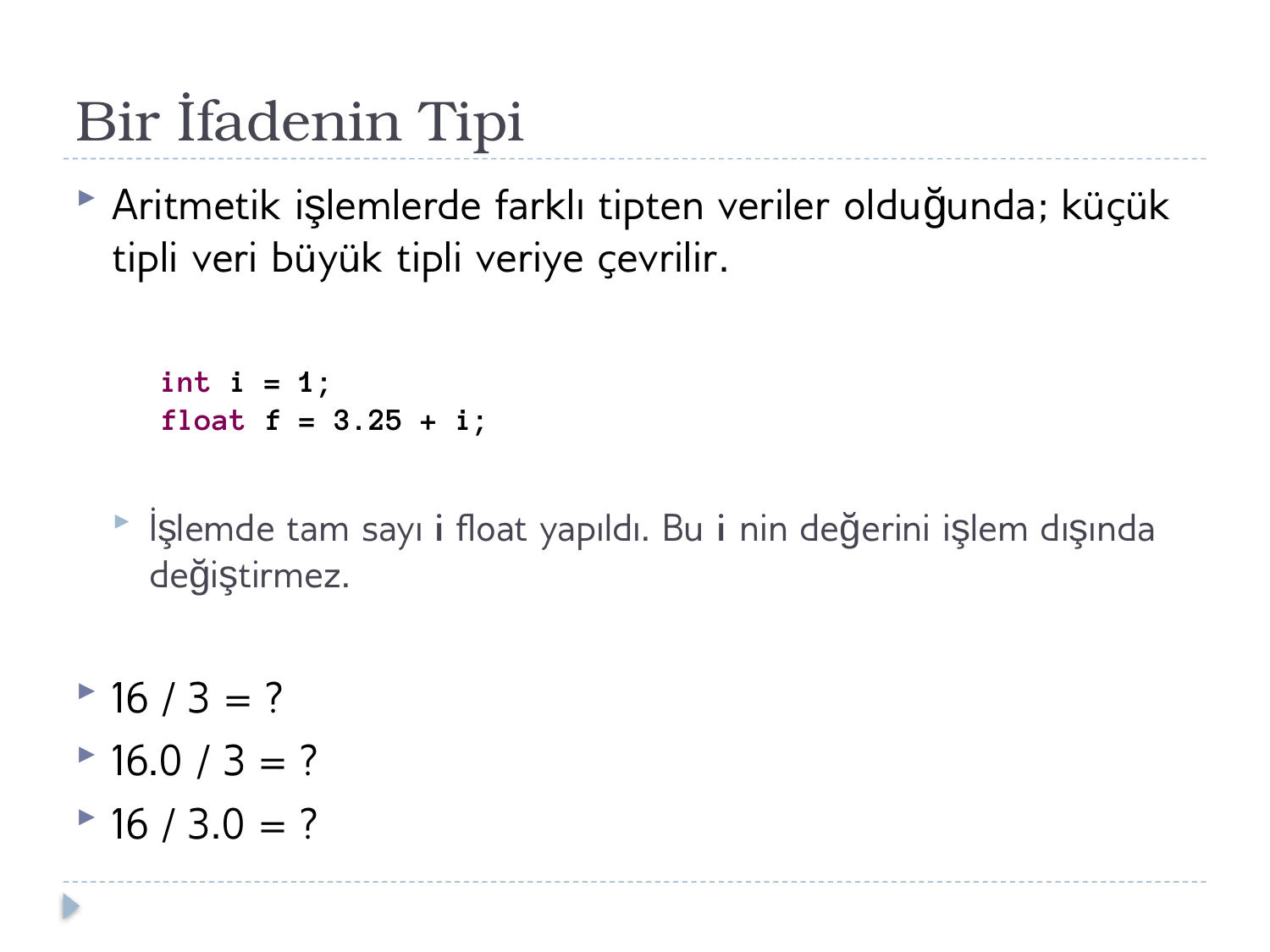

# Bir İfadenin Tipi
Aritmetik işlemlerde farklı tipten veriler olduğunda; küçük tipli veri büyük tipli veriye çevrilir.

İşlemde tam sayı i float yapıldı. Bu i nin değerini işlem dışında değiştirmez.

16 / 3 = ?
16.0 / 3 = ?
16 / 3.0 = ?
int i = 1;
float f = 3.25 + i;